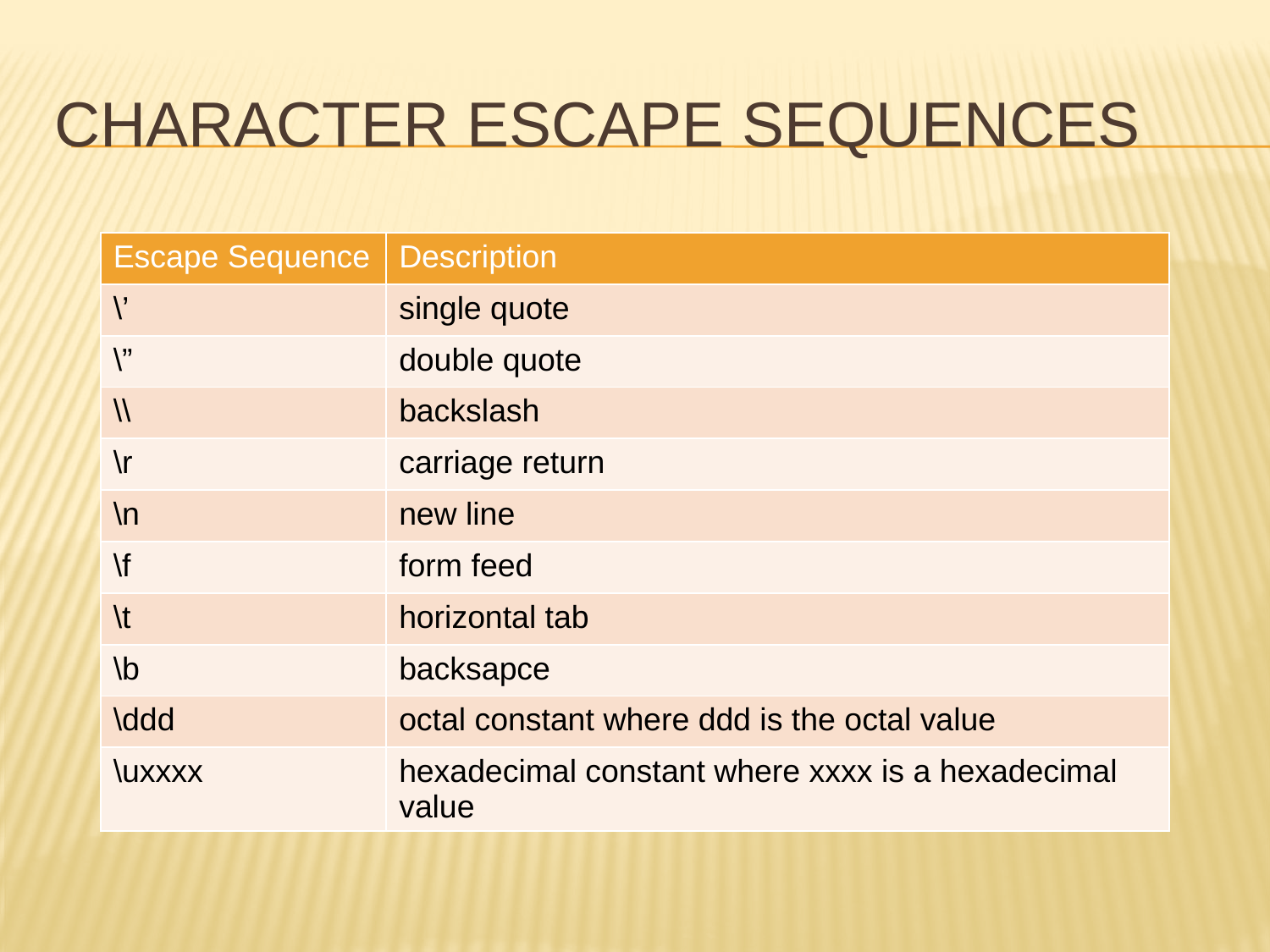

# character escape sequences
| Escape Sequence | Description |
| --- | --- |
| \’ | single quote |
| \” | double quote |
| \\ | backslash |
| \r | carriage return |
| \n | new line |
| \f | form feed |
| \t | horizontal tab |
| \b | backsapce |
| \ddd | octal constant where ddd is the octal value |
| \uxxxx | hexadecimal constant where xxxx is a hexadecimal value |